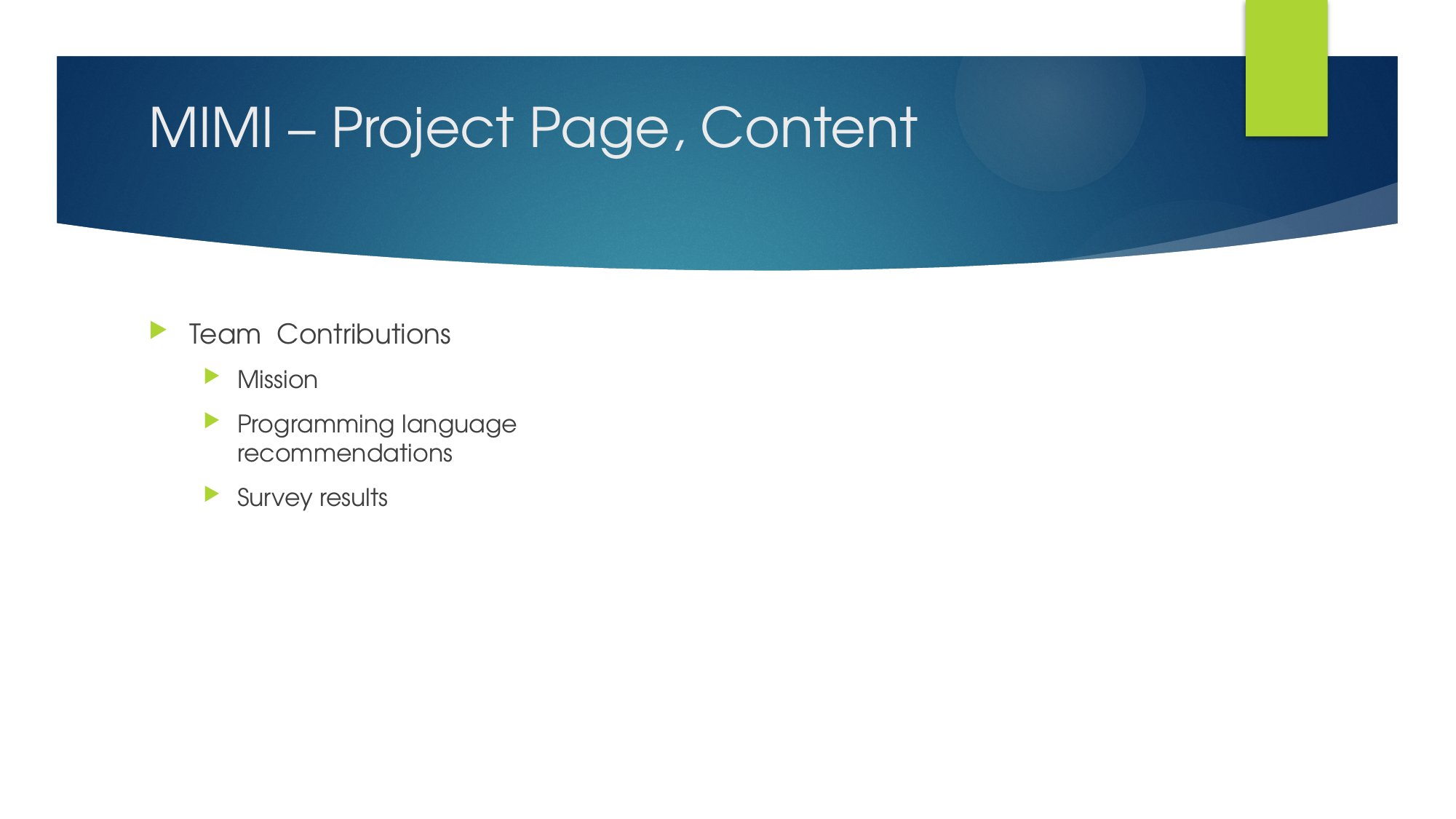

# MIMI – Project Page, Content
Team  Contributions
Mission
Programming language recommendations
Survey results